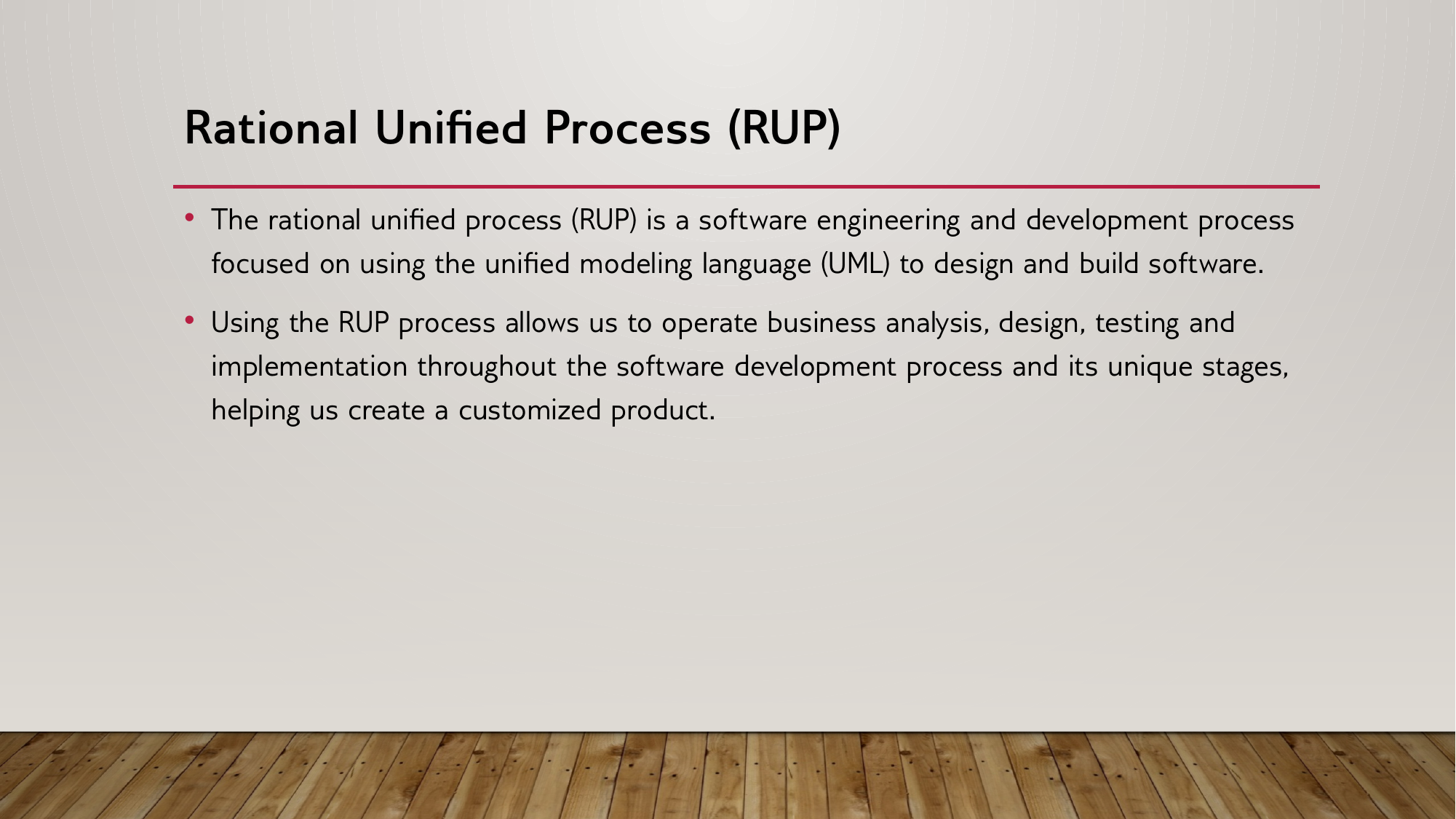

# Rational Unified Process (RUP)
The rational unified process (RUP) is a software engineering and development process focused on using the unified modeling language (UML) to design and build software.
Using the RUP process allows us to operate business analysis, design, testing and implementation throughout the software development process and its unique stages, helping us create a customized product.